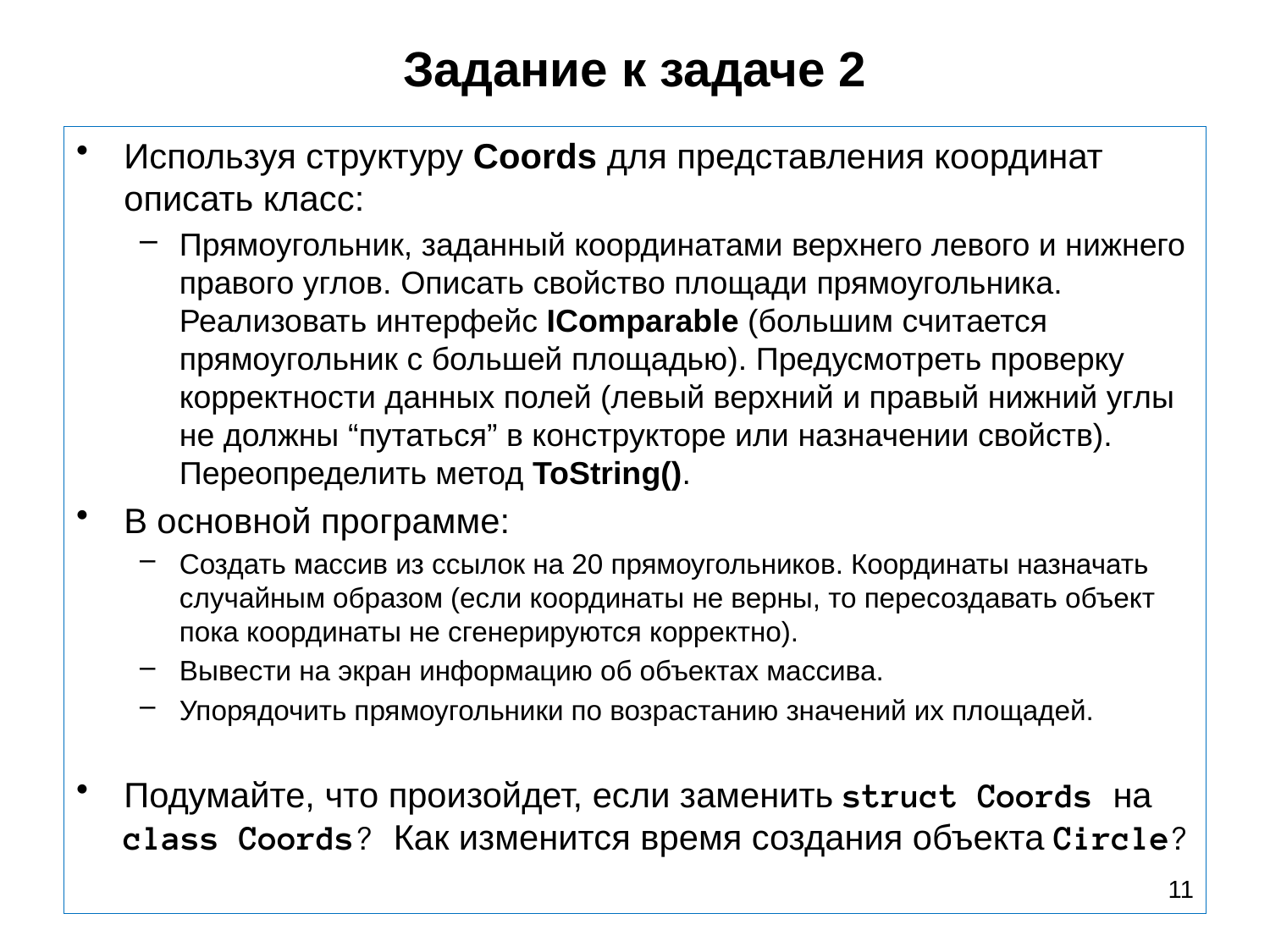

# Задание к задаче 2
Используя структуру Coords для представления координат описать класс:
Прямоугольник, заданный координатами верхнего левого и нижнего правого углов. Описать свойство площади прямоугольника. Реализовать интерфейс IComparable (большим считается прямоугольник с большей площадью). Предусмотреть проверку корректности данных полей (левый верхний и правый нижний углы не должны “путаться” в конструкторе или назначении свойств). Переопределить метод ToString().
В основной программе:
Создать массив из ссылок на 20 прямоугольников. Координаты назначать случайным образом (если координаты не верны, то пересоздавать объект пока координаты не сгенерируются корректно).
Вывести на экран информацию об объектах массива.
Упорядочить прямоугольники по возрастанию значений их площадей.

Подумайте, что произойдет, если заменить struct Coords на class Coords? Как изменится время создания объекта Circle?

11